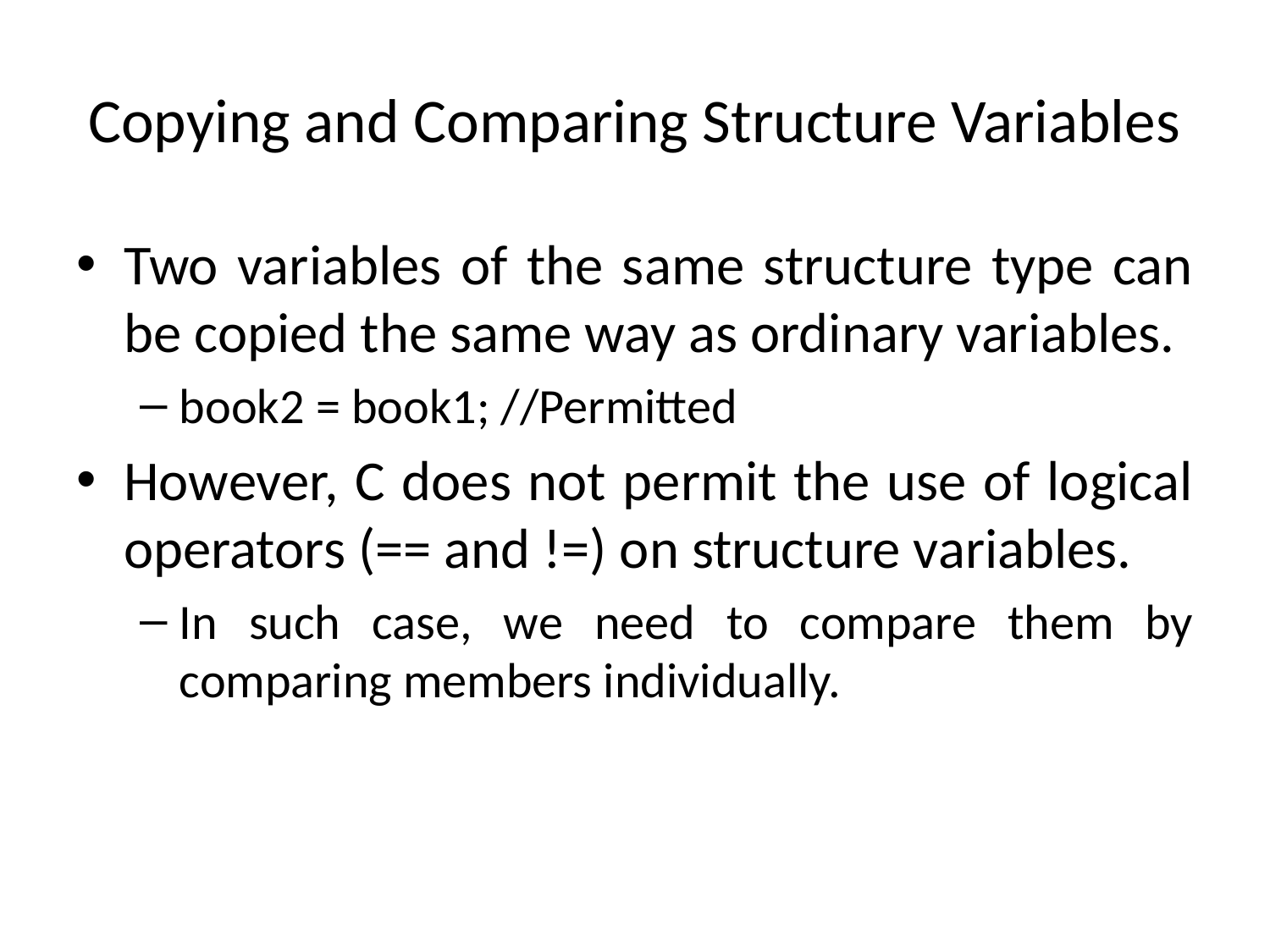

# Copying and Comparing Structure Variables
Two variables of the same structure type can be copied the same way as ordinary variables.
book2 = book1; //Permitted
However, C does not permit the use of logical operators (== and !=) on structure variables.
In such case, we need to compare them by comparing members individually.